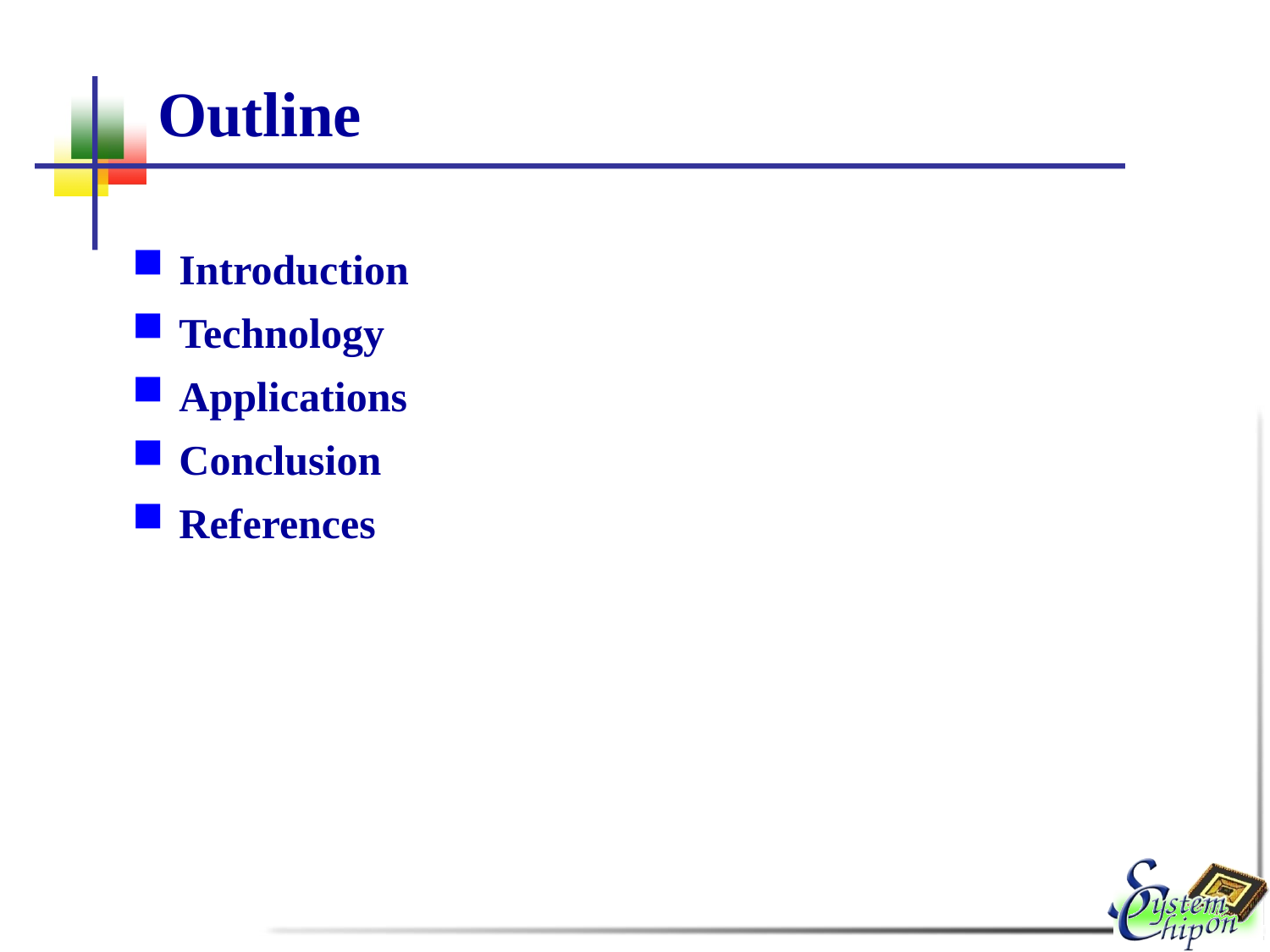

# Outline
 Introduction
 Technology
 Applications
 Conclusion
 References